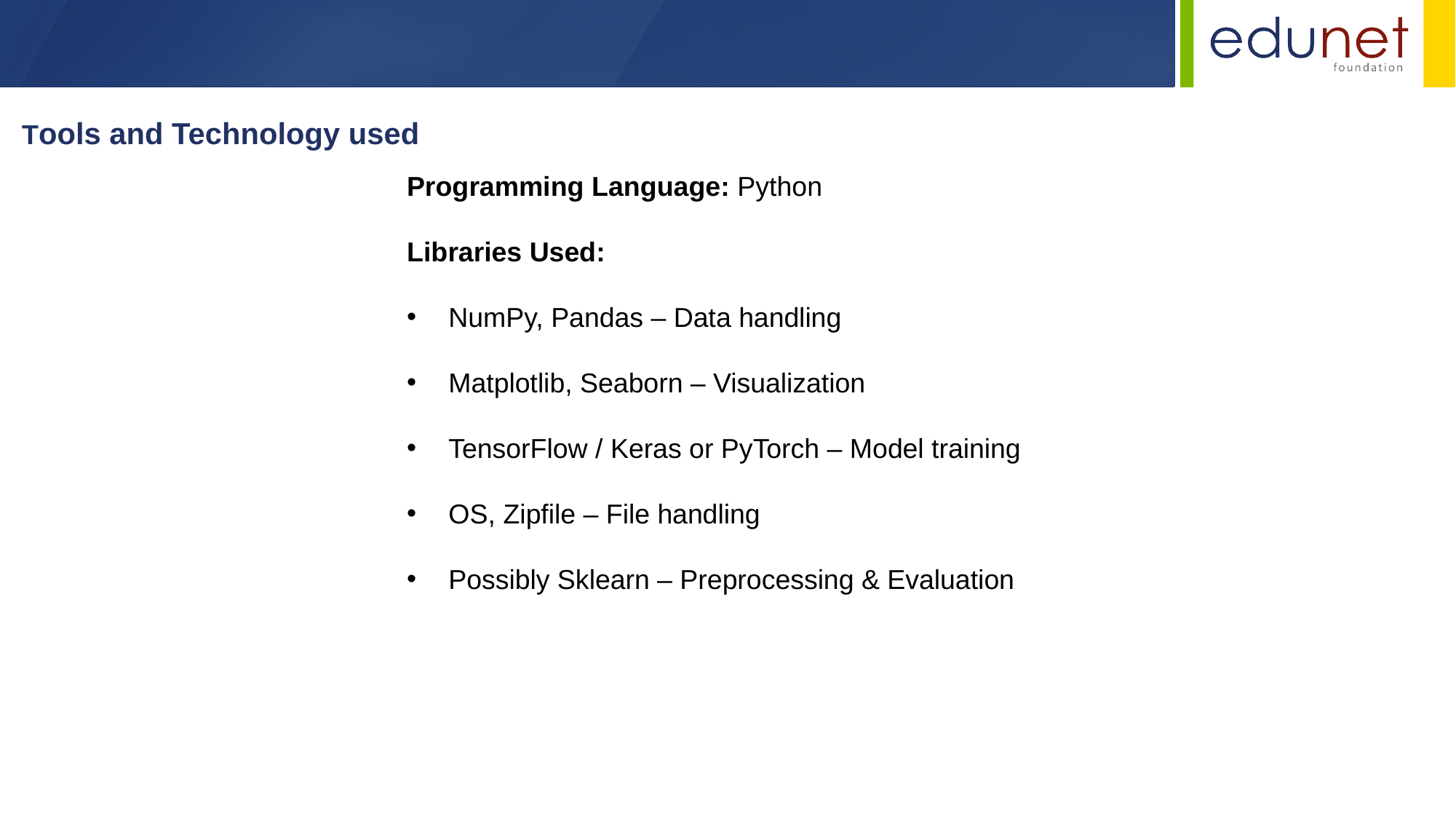

Tools and Technology used
Programming Language: Python

Libraries Used:

 NumPy, Pandas – Data handling

 Matplotlib, Seaborn – Visualization

 TensorFlow / Keras or PyTorch – Model training

 OS, Zipfile – File handling

 Possibly Sklearn – Preprocessing & Evaluation